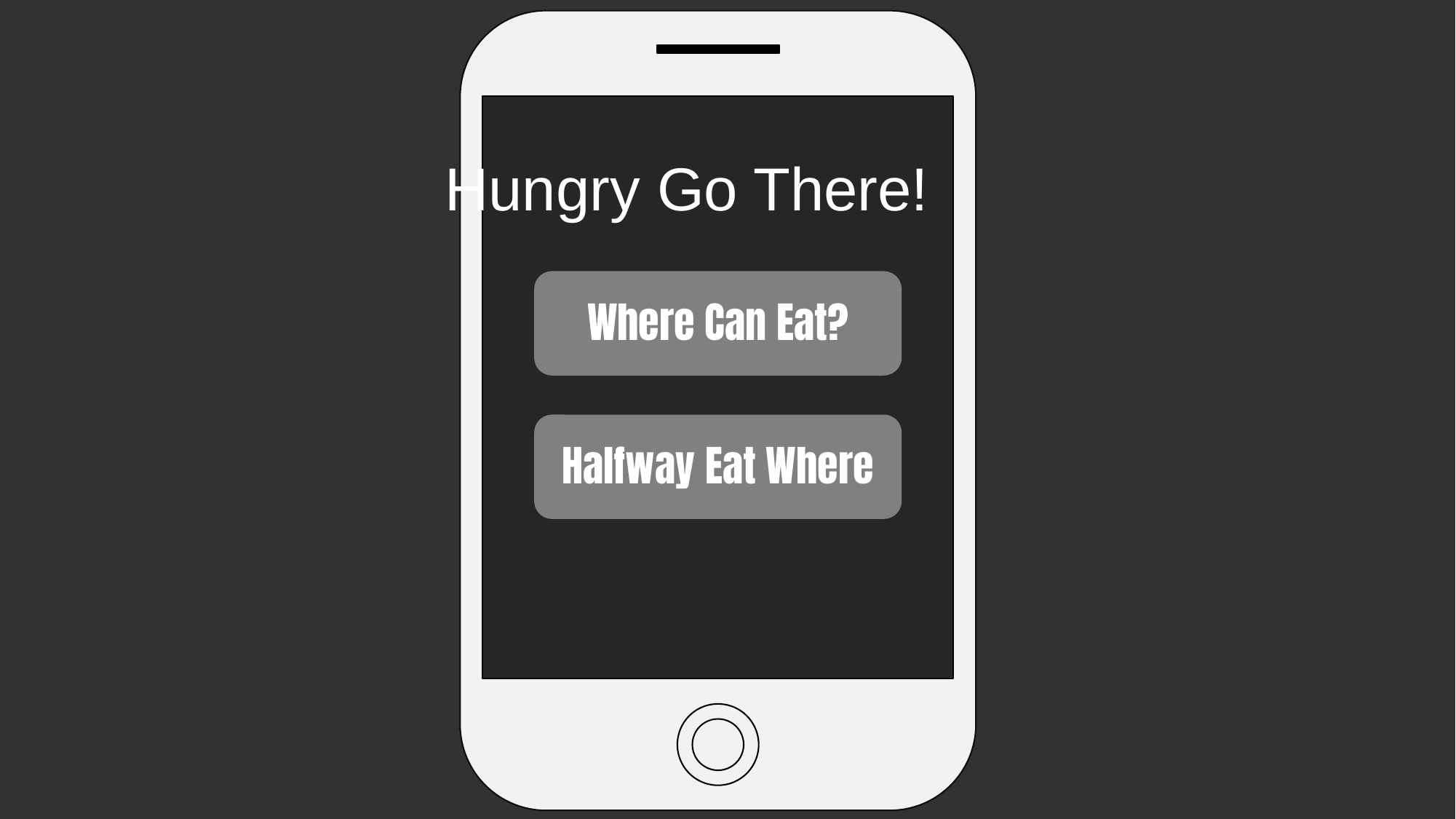

Hungry Go There!
Where Can Eat?
Halfway Eat Where